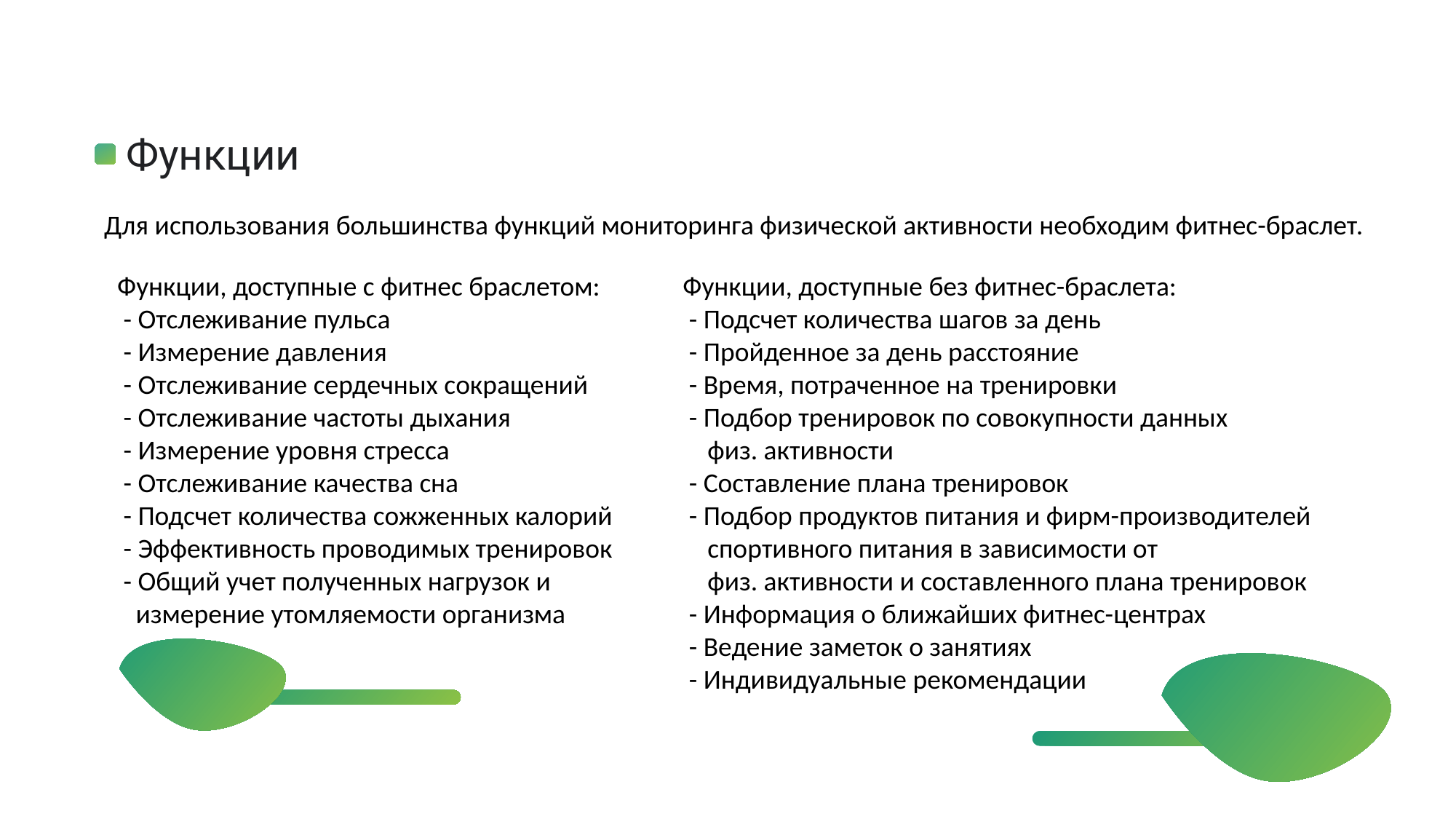

Функции

Для использования большинства функций мониторинга физической активности необходим фитнес-браслет.
Функции, доступные с фитнес браслетом:
 - Отслеживание пульса
 - Измерение давления
 - Отслеживание сердечных сокращений
 - Отслеживание частоты дыхания
 - Измерение уровня стресса
 - Отслеживание качества сна
 - Подсчет количества сожженных калорий
 - Эффективность проводимых тренировок
 - Общий учет полученных нагрузок и
   измерение утомляемости организма

Функции, доступные без фитнес-браслета:
 - Подсчет количества шагов за день
 - Пройденное за день расстояние
 - Время, потраченное на тренировки
 - Подбор тренировок по совокупности данных
    физ. активности
 - Составление плана тренировок
 - Подбор продуктов питания и фирм-производителей
    спортивного питания в зависимости от
    физ. активности и составленного плана тренировок
 - Информация о ближайших фитнес-центрах
 - Ведение заметок о занятиях
 - Индивидуальные рекомендации